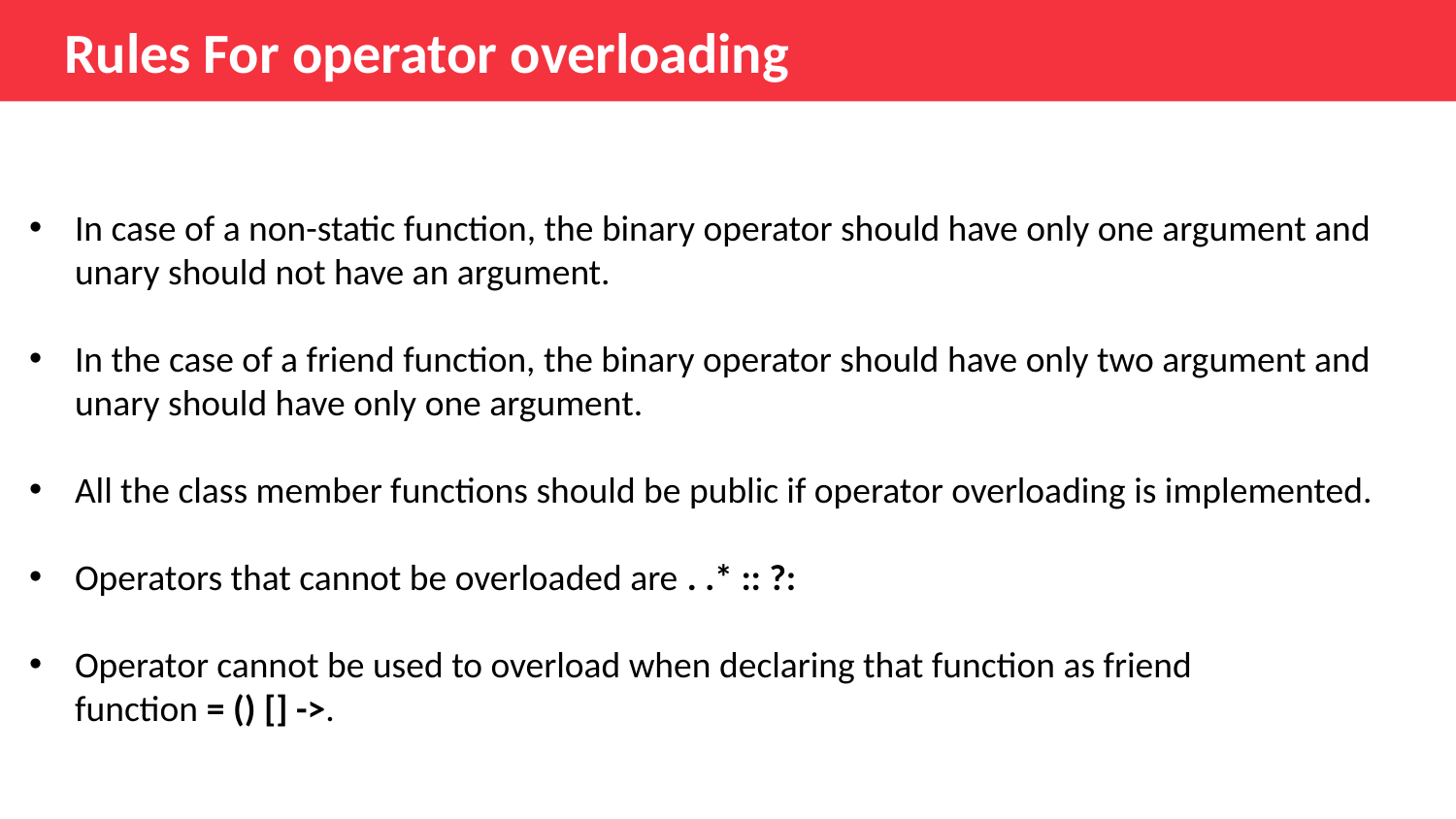

Rules For operator overloading
In case of a non-static function, the binary operator should have only one argument and unary should not have an argument.

In the case of a friend function, the binary operator should have only two argument and unary should have only one argument.

All the class member functions should be public if operator overloading is implemented.

Operators that cannot be overloaded are . .* :: ?:

Operator cannot be used to overload when declaring that function as friend function = () [] ->.